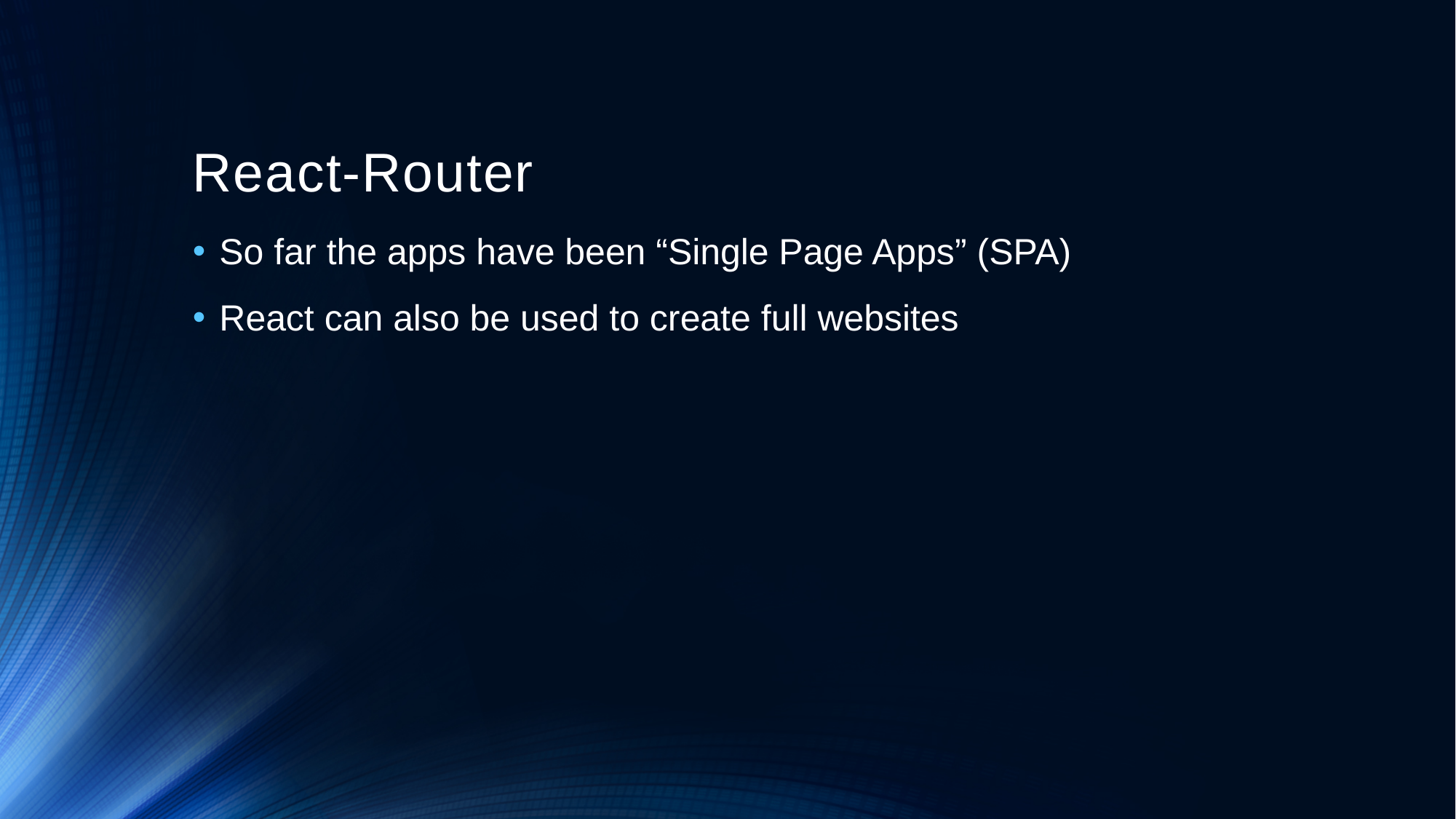

# React-Router
So far the apps have been “Single Page Apps” (SPA)
React can also be used to create full websites